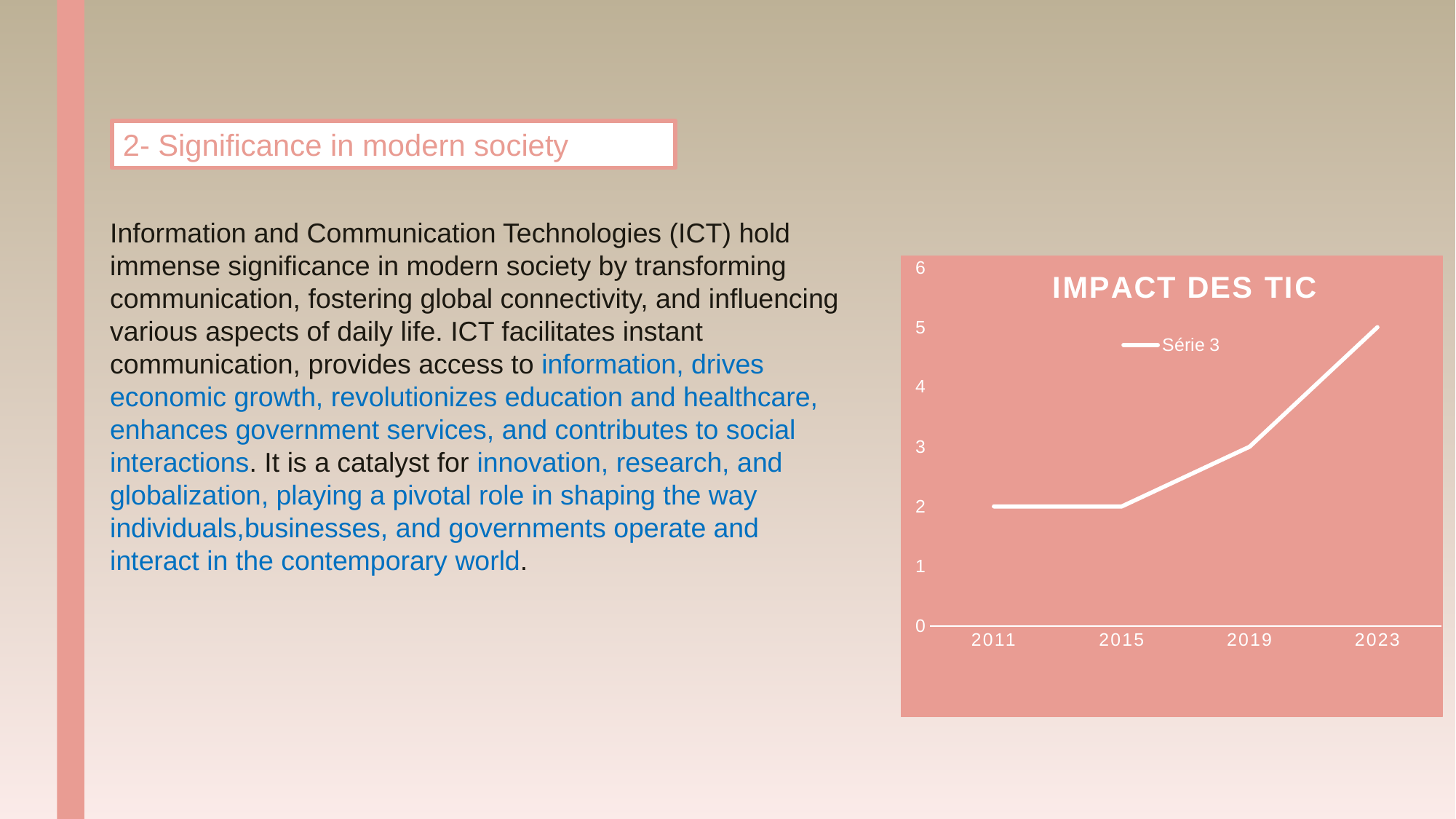

2- Significance in modern society
Information and Communication Technologies (ICT) hold immense significance in modern society by transforming communication, fostering global connectivity, and influencing various aspects of daily life. ICT facilitates instant communication, provides access to information, drives economic growth, revolutionizes education and healthcare, enhances government services, and contributes to social interactions. It is a catalyst for innovation, research, and globalization, playing a pivotal role in shaping the way  individuals,businesses, and governments operate and interact in the contemporary world.

### Chart: IMPACT DES TIC

| Category | Série 3 |
|---|---|
| 2011 | 2.0 |
| 2015 | 2.0 |
| 2019 | 3.0 |
| 2023 | 5.0 |